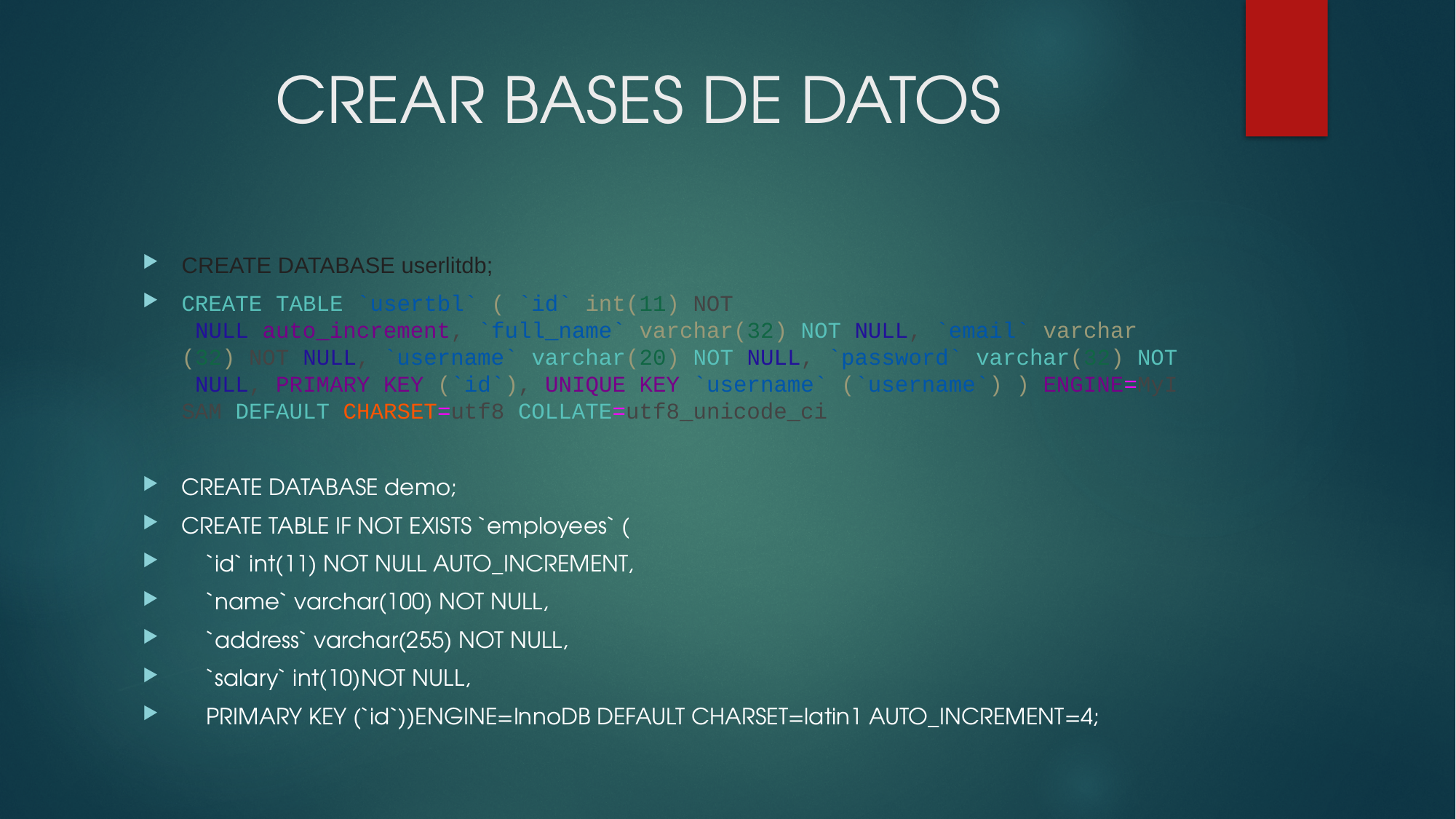

# CREAR BASES DE DATOS
CREATE DATABASE userlitdb;
CREATE TABLE `usertbl` ( `id` int(11) NOT NULL auto_increment, `full_name` varchar(32) NOT NULL, `email` varchar(32) NOT NULL, `username` varchar(20) NOT NULL, `password` varchar(32) NOT NULL, PRIMARY KEY (`id`), UNIQUE KEY `username` (`username`) ) ENGINE=MyISAM DEFAULT CHARSET=utf8 COLLATE=utf8_unicode_ci

CREATE DATABASE demo;
CREATE TABLE IF NOT EXISTS `employees` (
    `id` int(11) NOT NULL AUTO_INCREMENT,
    `name` varchar(100) NOT NULL,
    `address` varchar(255) NOT NULL,
    `salary` int(10)NOT NULL,
    PRIMARY KEY (`id`))ENGINE=InnoDB DEFAULT CHARSET=latin1 AUTO_INCREMENT=4;